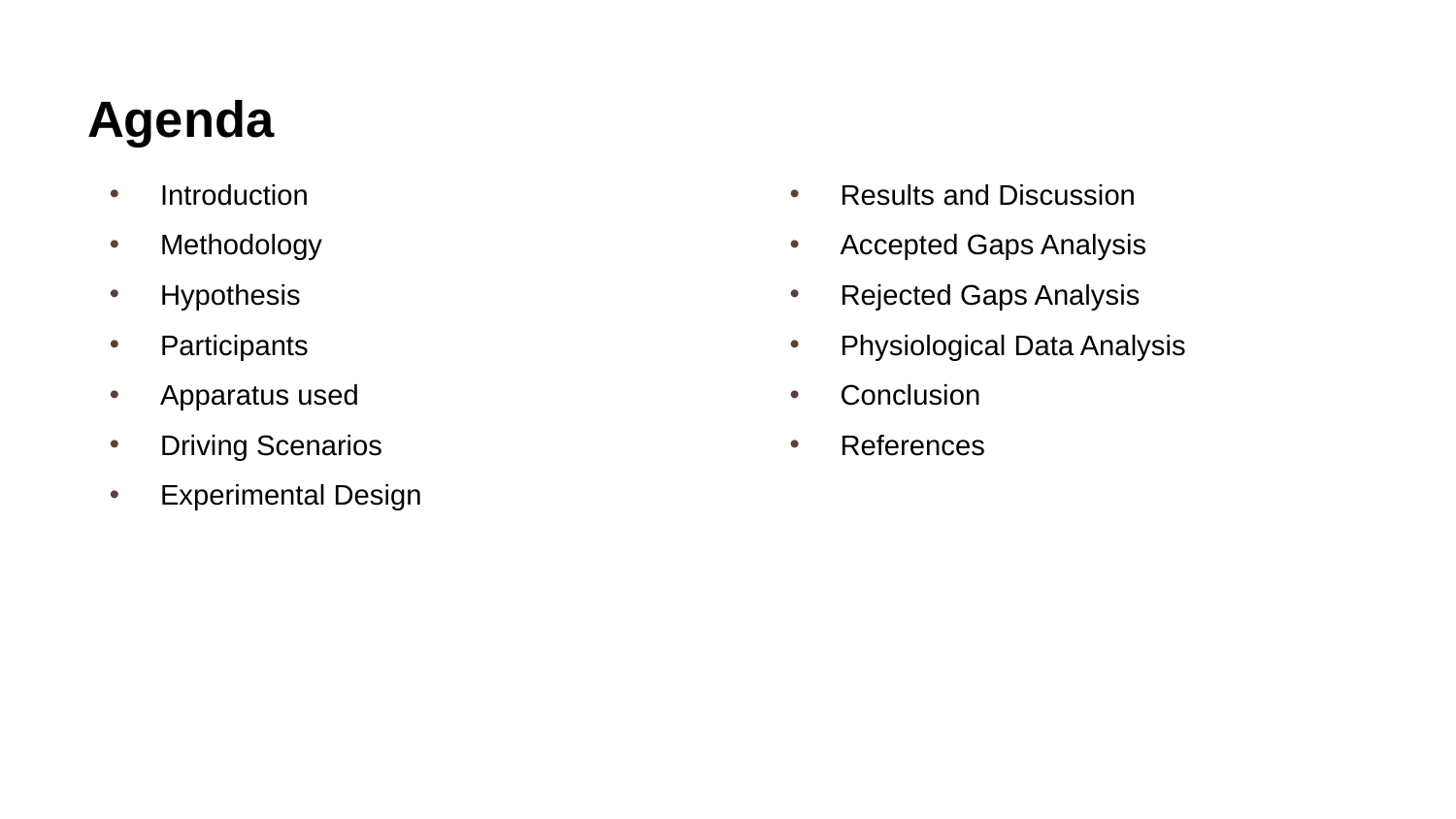

# Agenda
Results and Discussion
Accepted Gaps Analysis
Rejected Gaps Analysis
Physiological Data Analysis
Conclusion
References
Introduction
Methodology
Hypothesis
Participants
Apparatus used
Driving Scenarios
Experimental Design